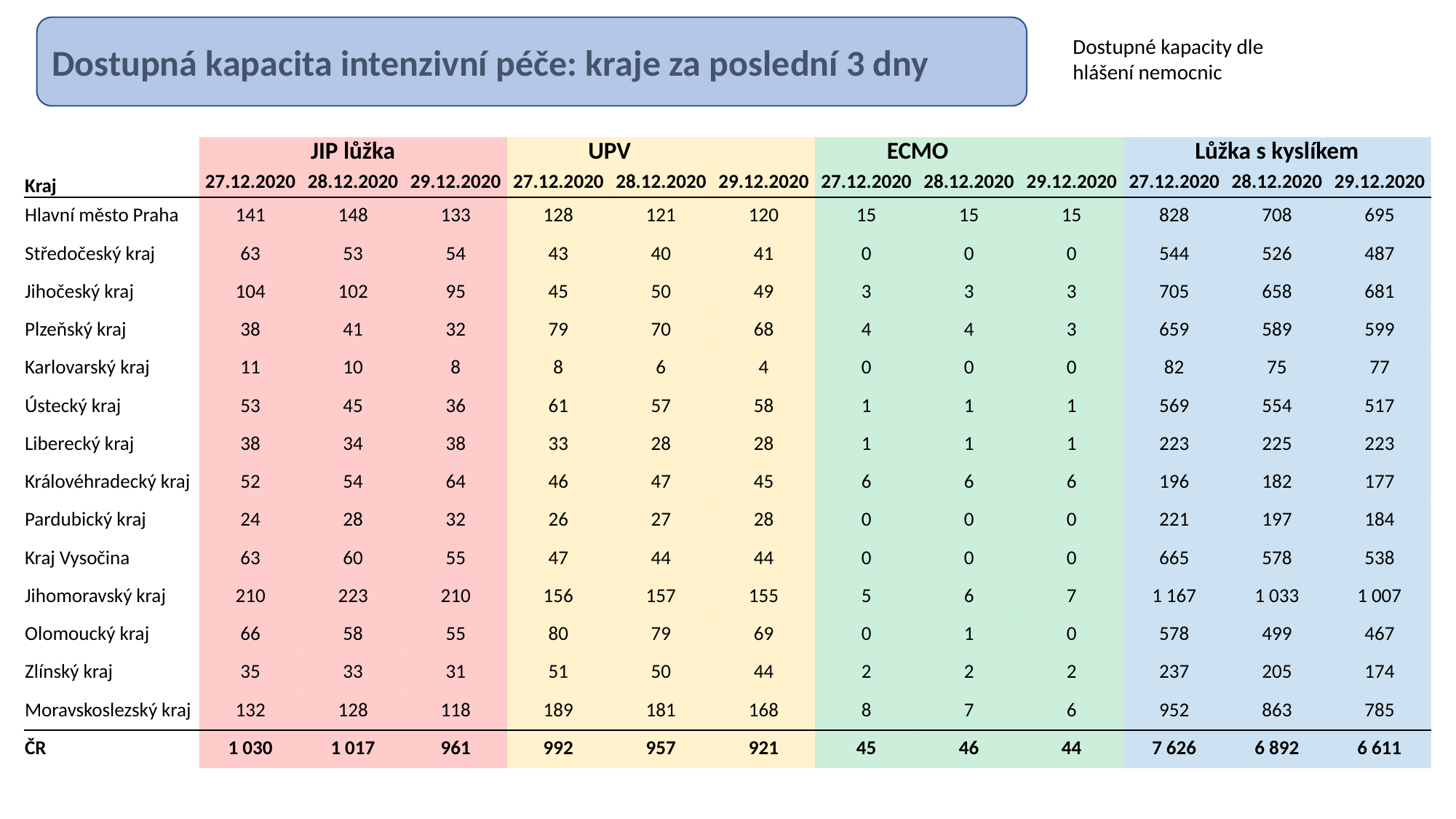

Dostupná kapacita intenzivní péče: kraje za poslední 3 dny
Dostupné kapacity dle hlášení nemocnic
|  | JIP lůžka |  |  | UPV |  |  | ECMO |  |  | Lůžka s kyslíkem |  |  |
| --- | --- | --- | --- | --- | --- | --- | --- | --- | --- | --- | --- | --- |
| Kraj | 27.12.2020 | 28.12.2020 | 29.12.2020 | 27.12.2020 | 28.12.2020 | 29.12.2020 | 27.12.2020 | 28.12.2020 | 29.12.2020 | 27.12.2020 | 28.12.2020 | 29.12.2020 |
| Hlavní město Praha | 141 | 148 | 133 | 128 | 121 | 120 | 15 | 15 | 15 | 828 | 708 | 695 |
| Středočeský kraj | 63 | 53 | 54 | 43 | 40 | 41 | 0 | 0 | 0 | 544 | 526 | 487 |
| Jihočeský kraj | 104 | 102 | 95 | 45 | 50 | 49 | 3 | 3 | 3 | 705 | 658 | 681 |
| Plzeňský kraj | 38 | 41 | 32 | 79 | 70 | 68 | 4 | 4 | 3 | 659 | 589 | 599 |
| Karlovarský kraj | 11 | 10 | 8 | 8 | 6 | 4 | 0 | 0 | 0 | 82 | 75 | 77 |
| Ústecký kraj | 53 | 45 | 36 | 61 | 57 | 58 | 1 | 1 | 1 | 569 | 554 | 517 |
| Liberecký kraj | 38 | 34 | 38 | 33 | 28 | 28 | 1 | 1 | 1 | 223 | 225 | 223 |
| Královéhradecký kraj | 52 | 54 | 64 | 46 | 47 | 45 | 6 | 6 | 6 | 196 | 182 | 177 |
| Pardubický kraj | 24 | 28 | 32 | 26 | 27 | 28 | 0 | 0 | 0 | 221 | 197 | 184 |
| Kraj Vysočina | 63 | 60 | 55 | 47 | 44 | 44 | 0 | 0 | 0 | 665 | 578 | 538 |
| Jihomoravský kraj | 210 | 223 | 210 | 156 | 157 | 155 | 5 | 6 | 7 | 1 167 | 1 033 | 1 007 |
| Olomoucký kraj | 66 | 58 | 55 | 80 | 79 | 69 | 0 | 1 | 0 | 578 | 499 | 467 |
| Zlínský kraj | 35 | 33 | 31 | 51 | 50 | 44 | 2 | 2 | 2 | 237 | 205 | 174 |
| Moravskoslezský kraj | 132 | 128 | 118 | 189 | 181 | 168 | 8 | 7 | 6 | 952 | 863 | 785 |
| ČR | 1 030 | 1 017 | 961 | 992 | 957 | 921 | 45 | 46 | 44 | 7 626 | 6 892 | 6 611 |